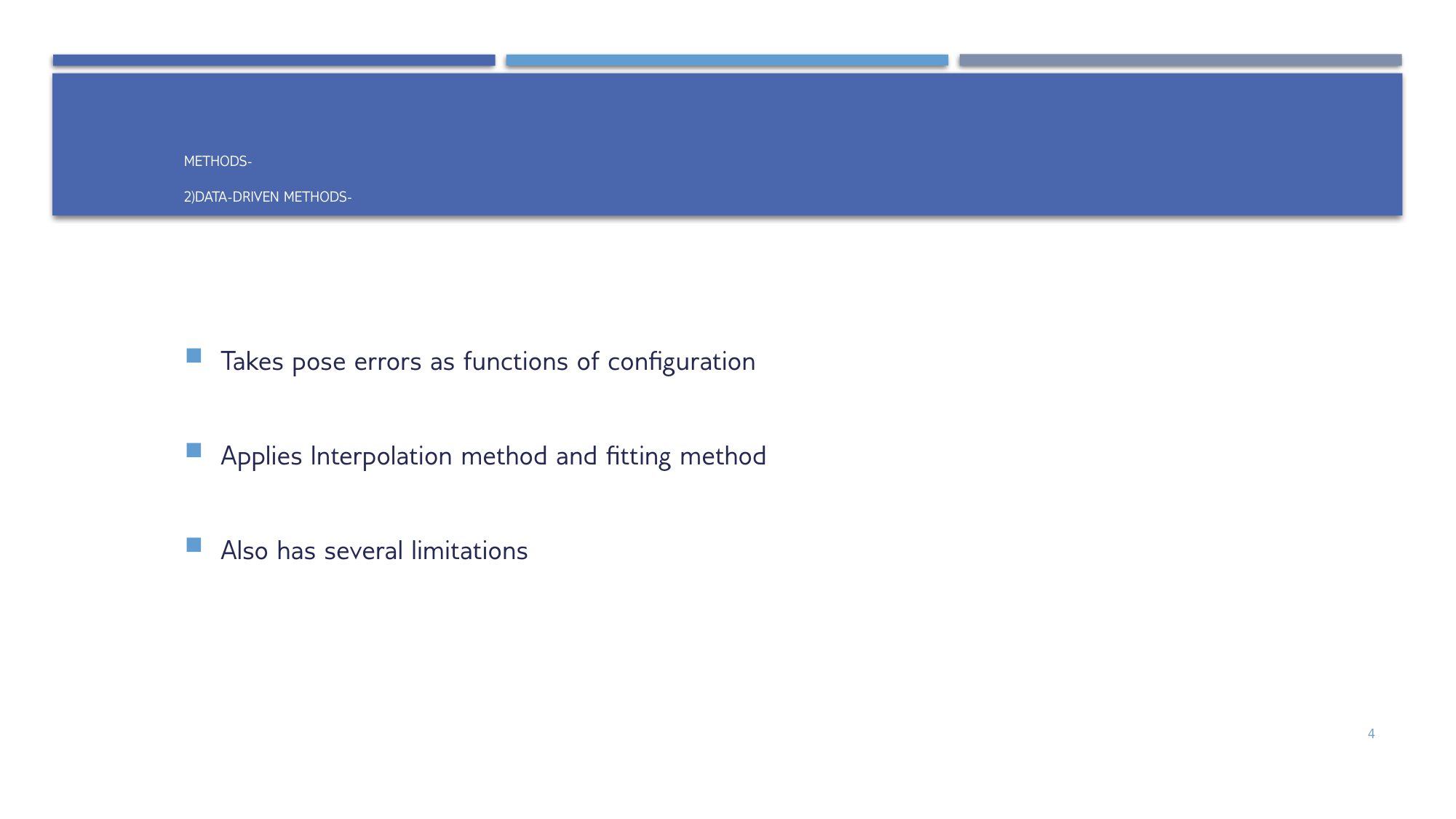

# Methods- 2)Data-Driven Methods-
Takes pose errors as functions of configuration

Applies Interpolation method and fitting method

Also has several limitations
4